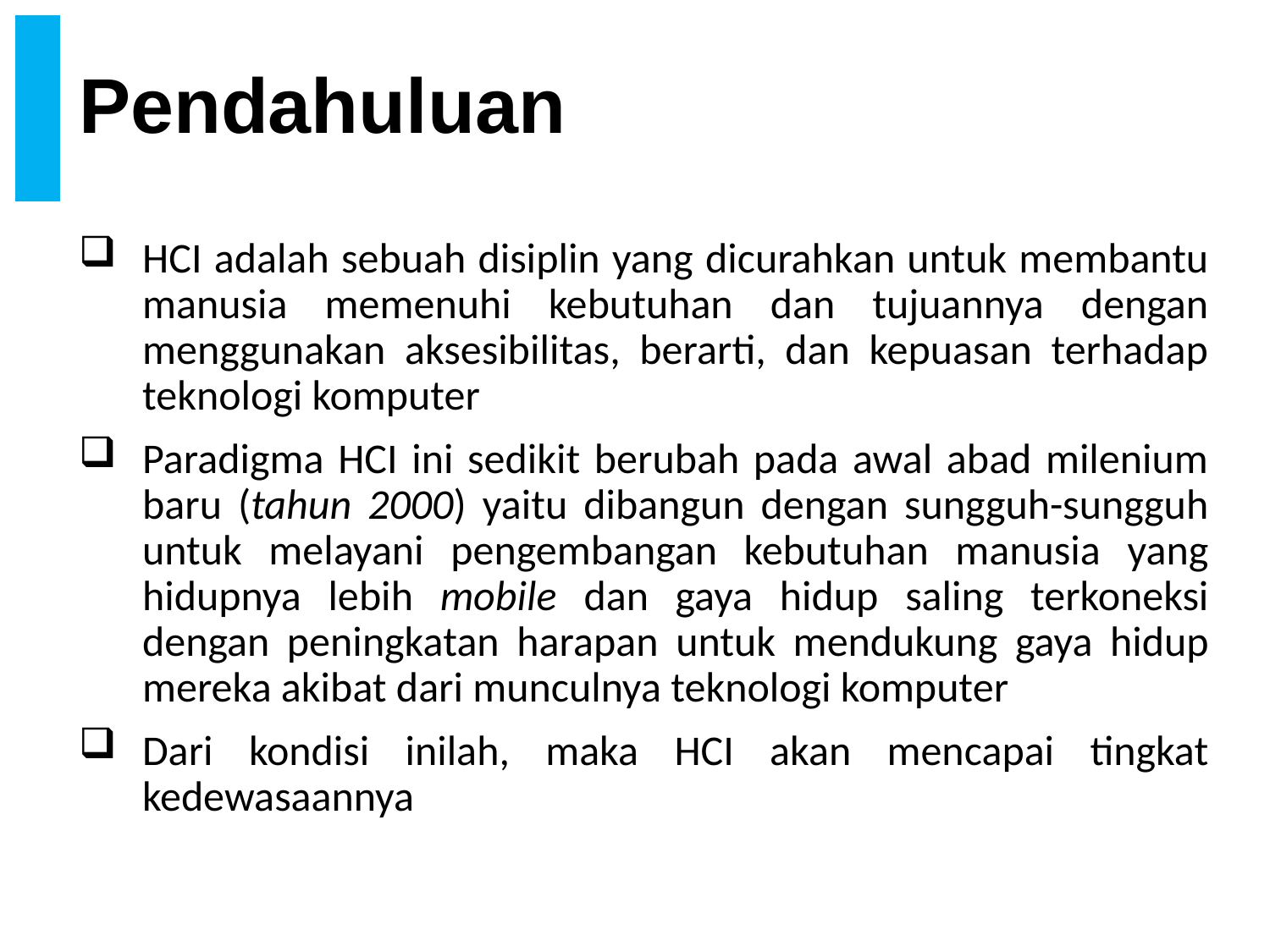

# Pendahuluan
HCI adalah sebuah disiplin yang dicurahkan untuk membantu manusia memenuhi kebutuhan dan tujuannya dengan menggunakan aksesibilitas, berarti, dan kepuasan terhadap teknologi komputer
Paradigma HCI ini sedikit berubah pada awal abad milenium baru (tahun 2000) yaitu dibangun dengan sungguh-sungguh untuk melayani pengembangan kebutuhan manusia yang hidupnya lebih mobile dan gaya hidup saling terkoneksi dengan peningkatan harapan untuk mendukung gaya hidup mereka akibat dari munculnya teknologi komputer
Dari kondisi inilah, maka HCI akan mencapai tingkat kedewasaannya